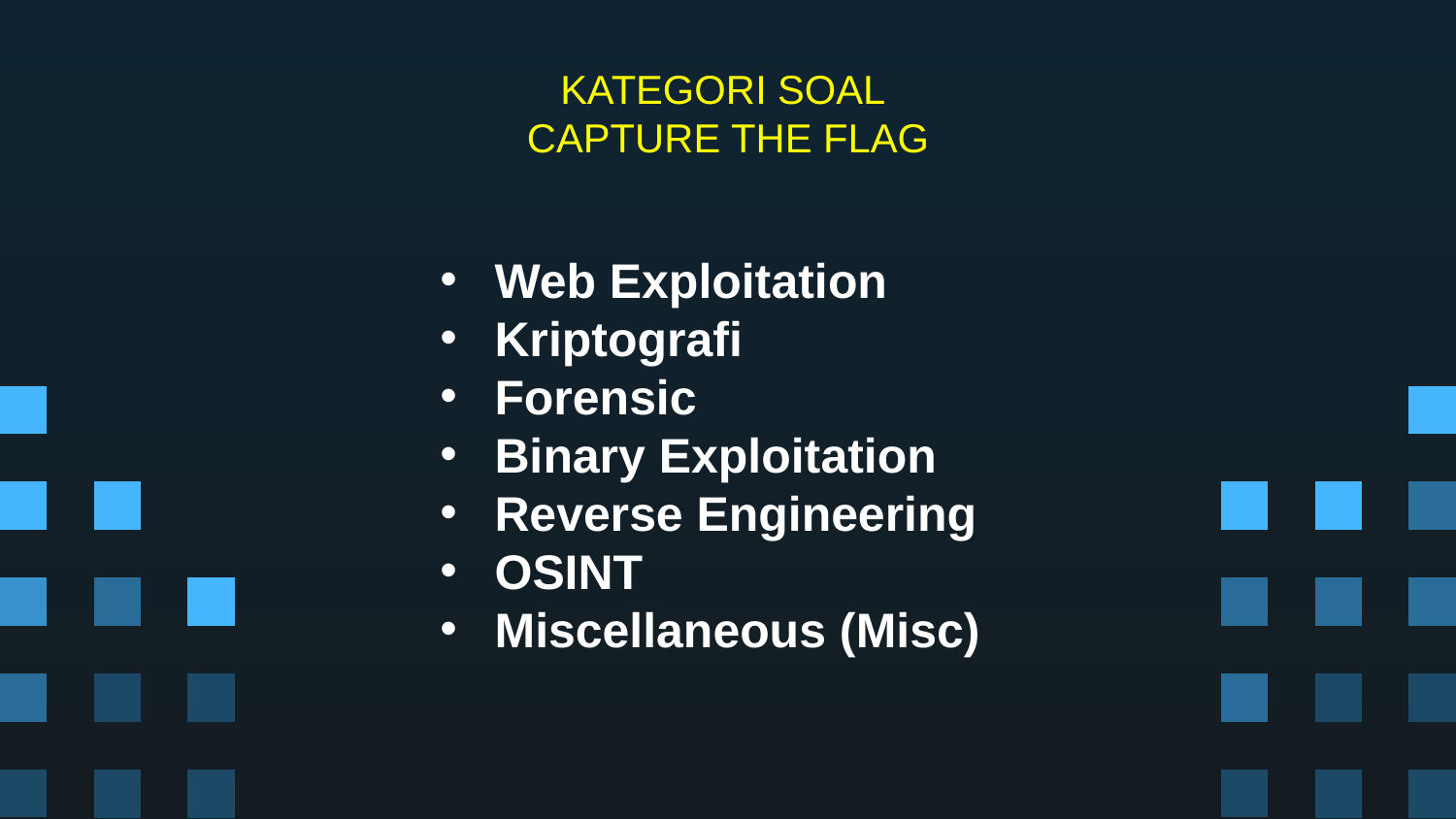

# KATEGORI SOAL CAPTURE THE FLAG
Web Exploitation
Kriptografi
Forensic
Binary Exploitation
Reverse Engineering
OSINT
Miscellaneous (Misc)